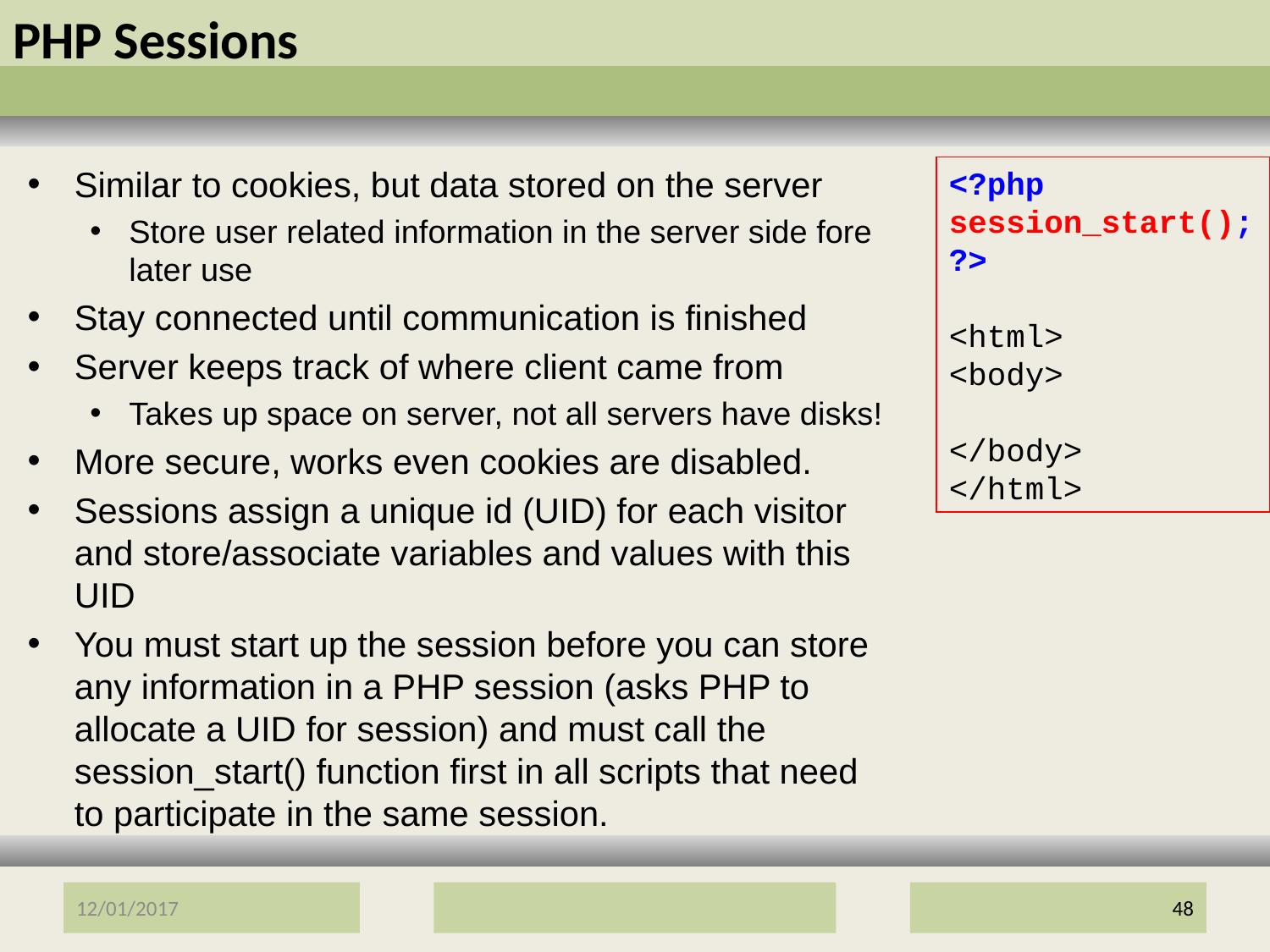

# PHP Sessions
Similar to cookies, but data stored on the server
Store user related information in the server side fore later use
Stay connected until communication is finished
Server keeps track of where client came from
Takes up space on server, not all servers have disks!
More secure, works even cookies are disabled.
Sessions assign a unique id (UID) for each visitor and store/associate variables and values with this UID
You must start up the session before you can store any information in a PHP session (asks PHP to allocate a UID for session) and must call the session_start() function first in all scripts that need to participate in the same session.

<?php session_start(); ?>
<html>
<body>
</body>
</html>
12/01/2017

48